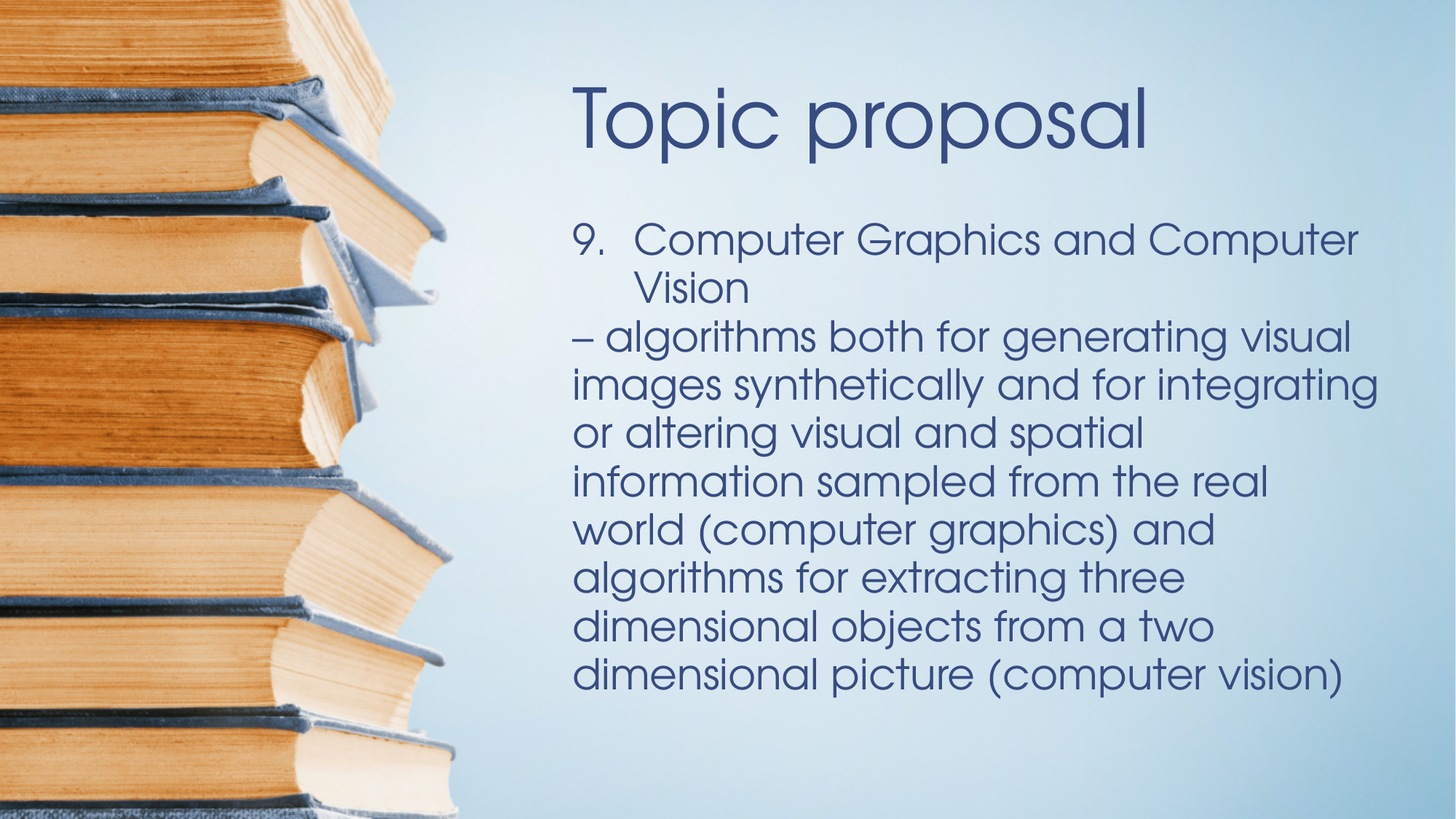

# Topic proposal
Computer Graphics and Computer Vision
– algorithms both for generating visual images synthetically and for integrating or altering visual and spatial information sampled from the real world (computer graphics) and algorithms for extracting three dimensional objects from a two dimensional picture (computer vision)